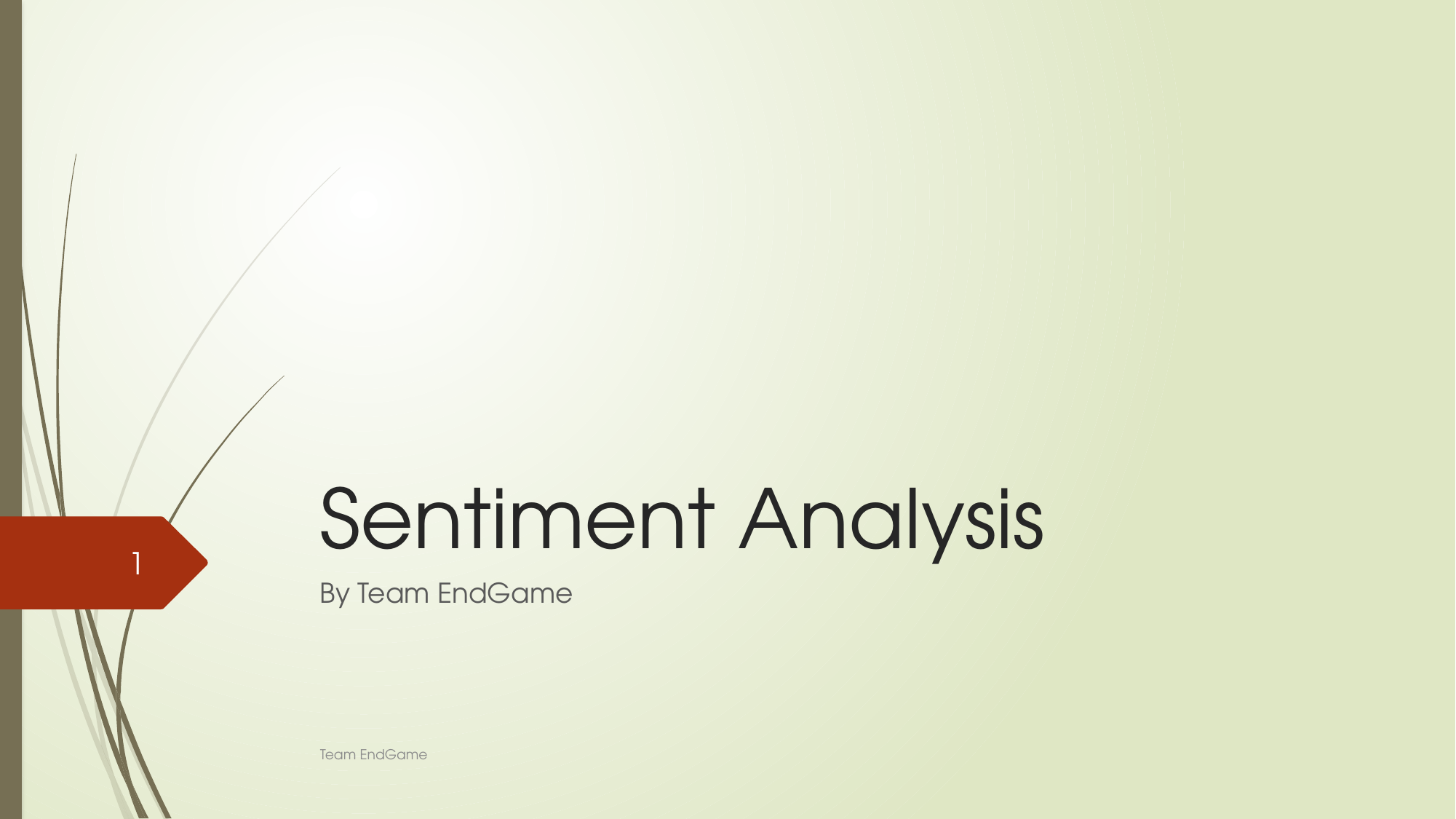

# Sentiment Analysis
1
By Team EndGame
Team EndGame